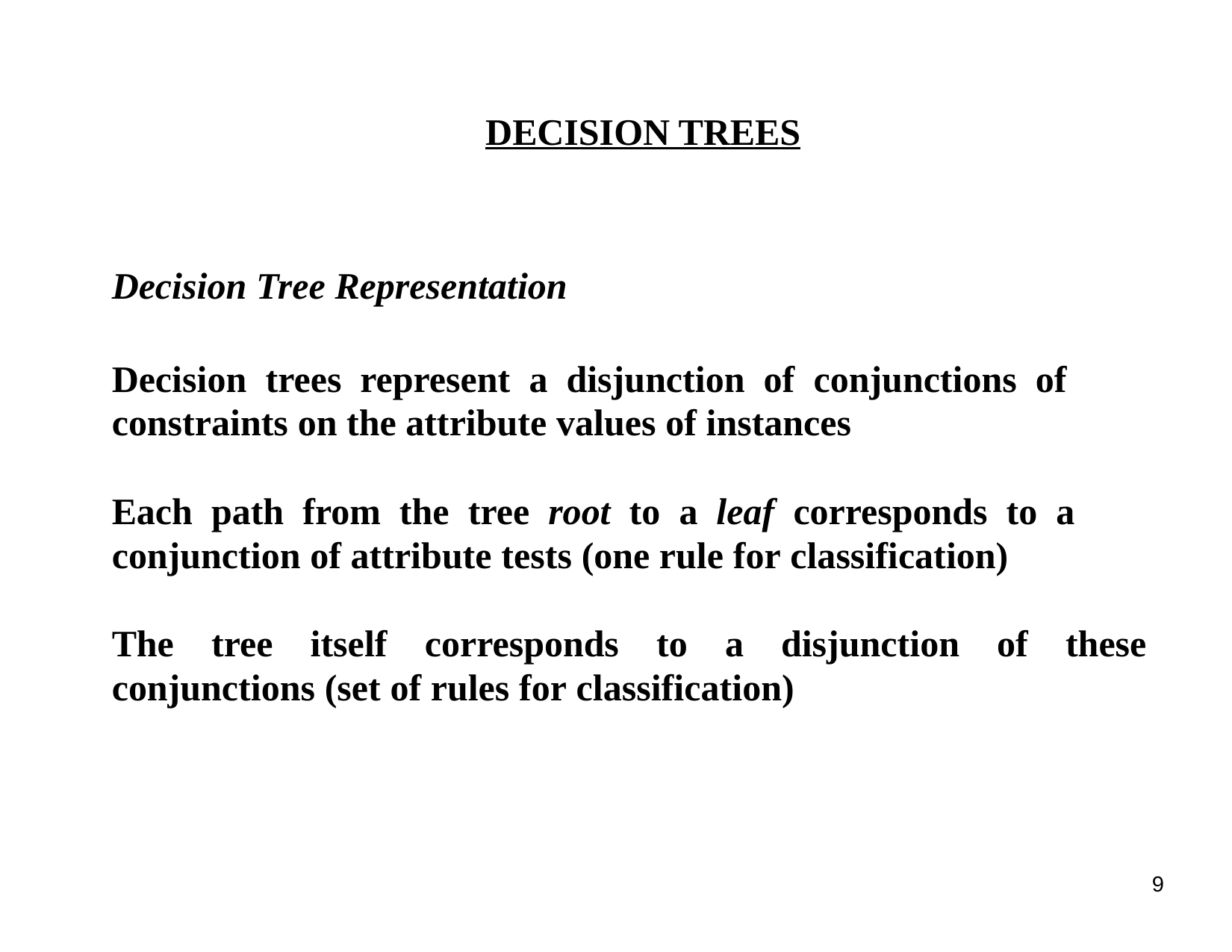

DECISION TREES
Decision Tree Representation

Decision  trees  represent  a  disjunction  of  conjunctions  of
constraints on the attribute values of instances

Each  path  from  the  tree  root  to  a  leaf  corresponds  to  a
conjunction of attribute tests (one rule for classification)

The    tree    itself    corresponds    to    a    disjunction    of    these
conjunctions (set of rules for classification)
9